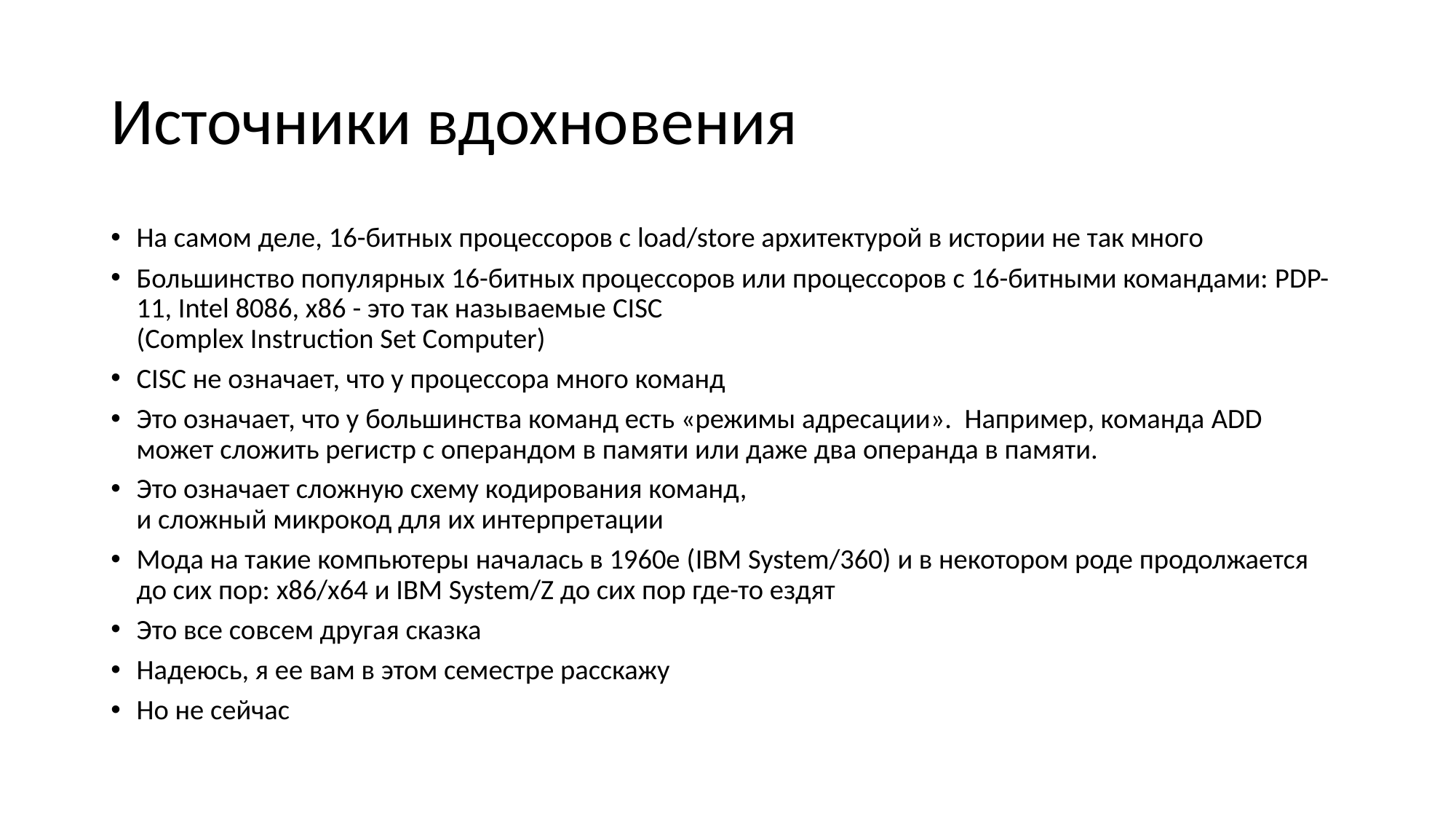

# Источники вдохновения
На самом деле, 16-битных процессоров с load/store архитектурой в истории не так много
Большинство популярных 16-битных процессоров или процессоров с 16-битными командами: PDP-11, Intel 8086, x86 - это так называемые CISC
(Complex Instruction Set Computer)
CISC не означает, что у процессора много команд
Это означает, что у большинства команд есть «режимы адресации».  Например, команда ADD может сложить регистр с операндом в памяти или даже два операнда в памяти.
Это означает сложную схему кодирования команд,
и сложный микрокод для их интерпретации
Мода на такие компьютеры началась в 1960е (IBM System/360) и в некотором роде продолжается до сих пор: x86/x64 и IBM System/Z до сих пор где-то ездят
Это все совсем другая сказка
Надеюсь, я ее вам в этом семестре расскажу
Но не сейчас